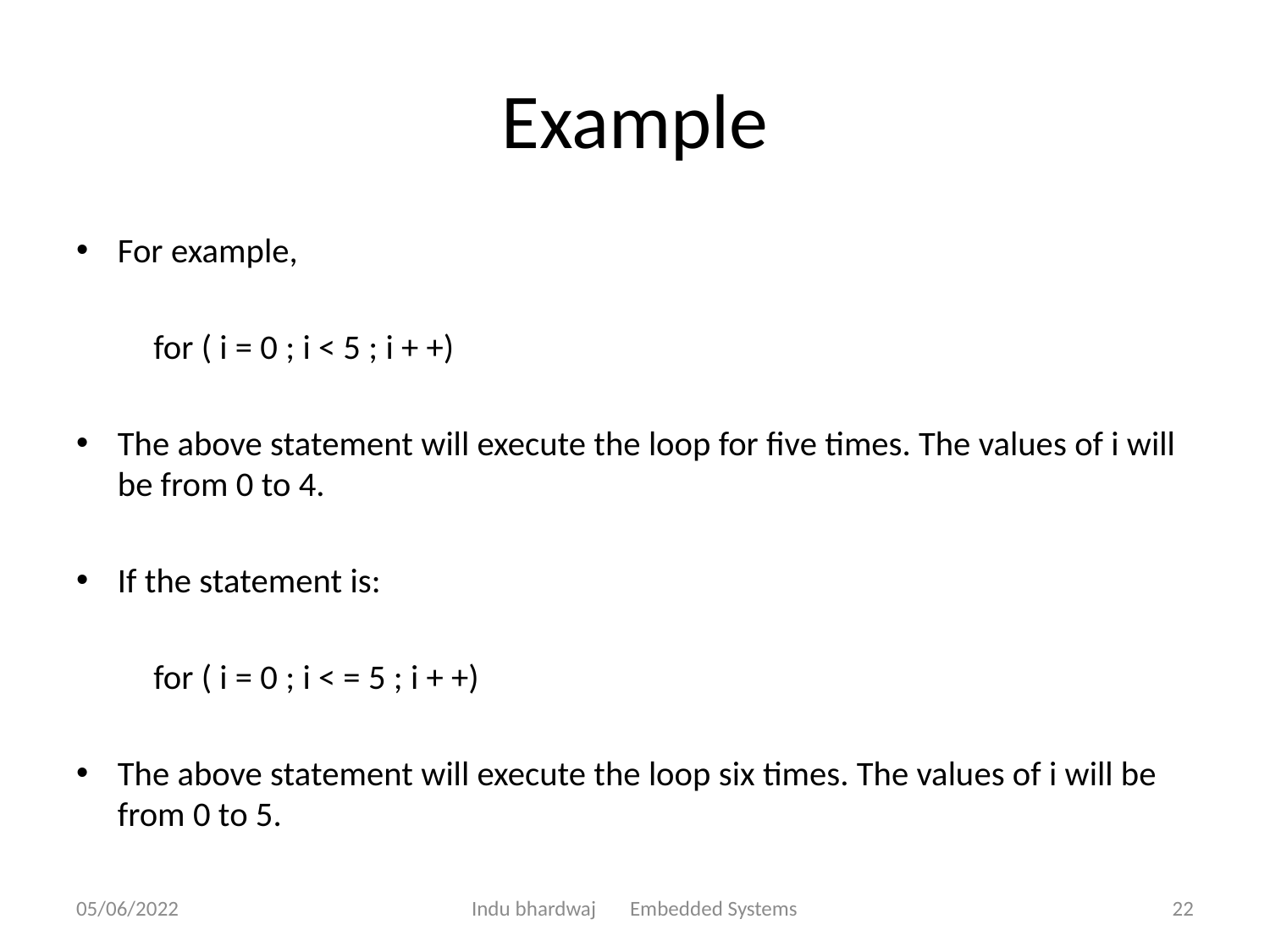

# Example
For example,

	for ( i = 0 ; i < 5 ; i + +)

The above statement will execute the loop for five times. The values of i will be from 0 to 4.

If the statement is:

	for ( i = 0 ; i < = 5 ; i + +)

The above statement will execute the loop six times. The values of i will be from 0 to 5.
05/06/2022
Indu bhardwaj       Embedded Systems
22